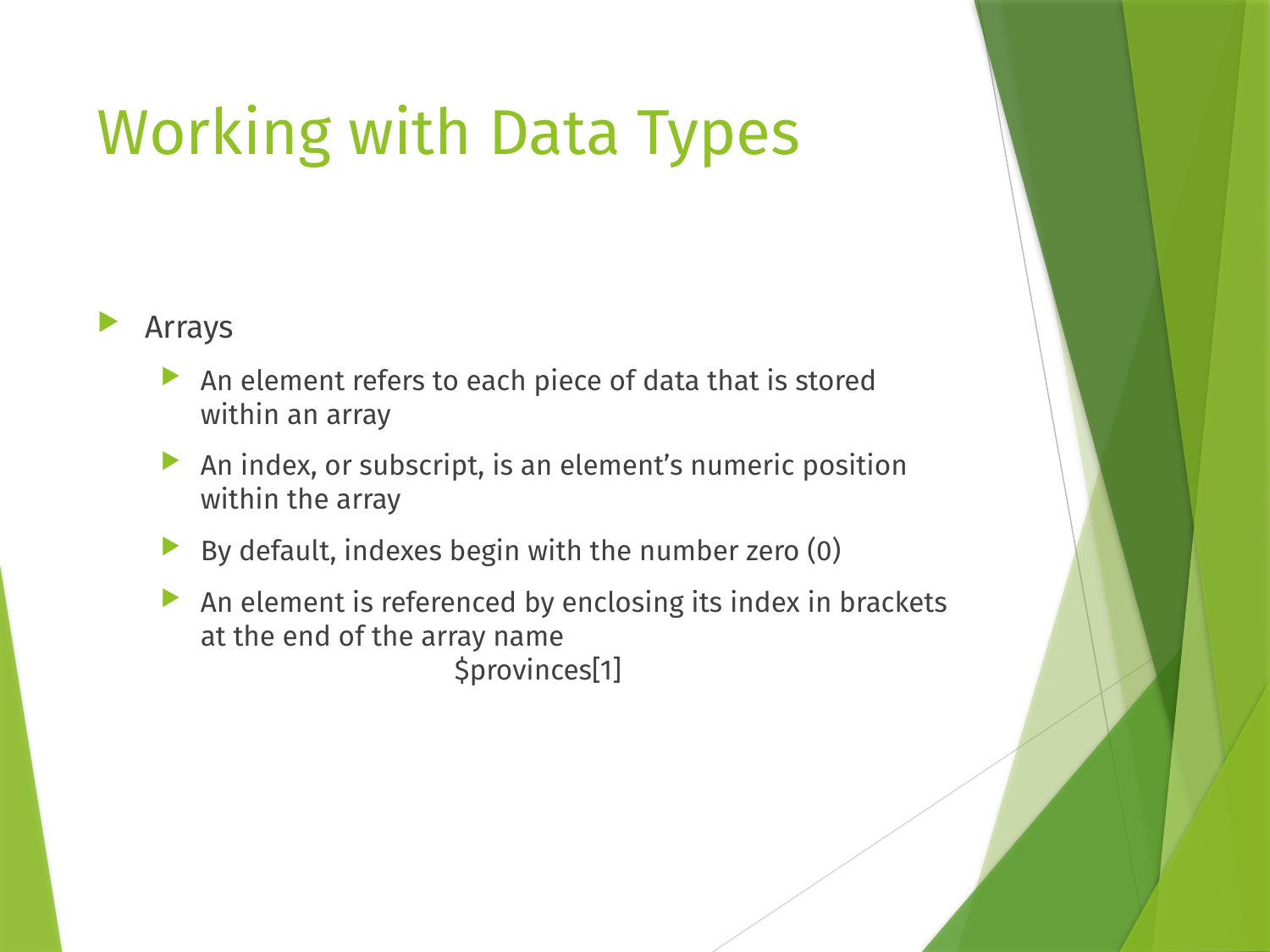

# Working with Data Types
Arrays
An element refers to each piece of data that is stored within an array
An index, or subscript, is an element’s numeric position within the array
By default, indexes begin with the number zero (0)
An element is referenced by enclosing its index in brackets at the end of the array name
		$provinces[1]